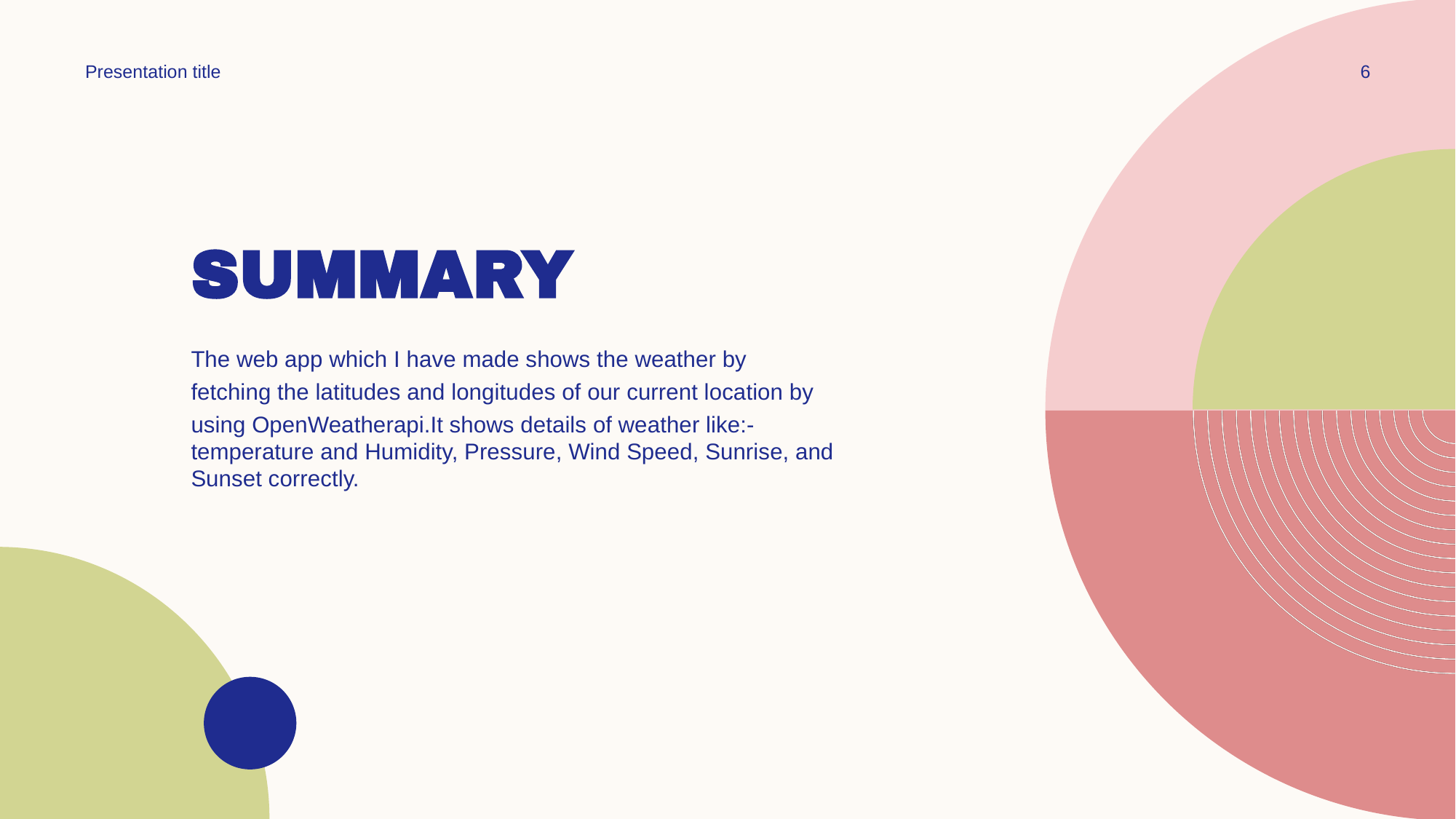

Presentation title
6
# SUMMARY
The web app which I have made shows the weather by
fetching the latitudes and longitudes of our current location by
using OpenWeatherapi.It shows details of weather like:-temperature and Humidity, Pressure, Wind Speed, Sunrise, and Sunset correctly.